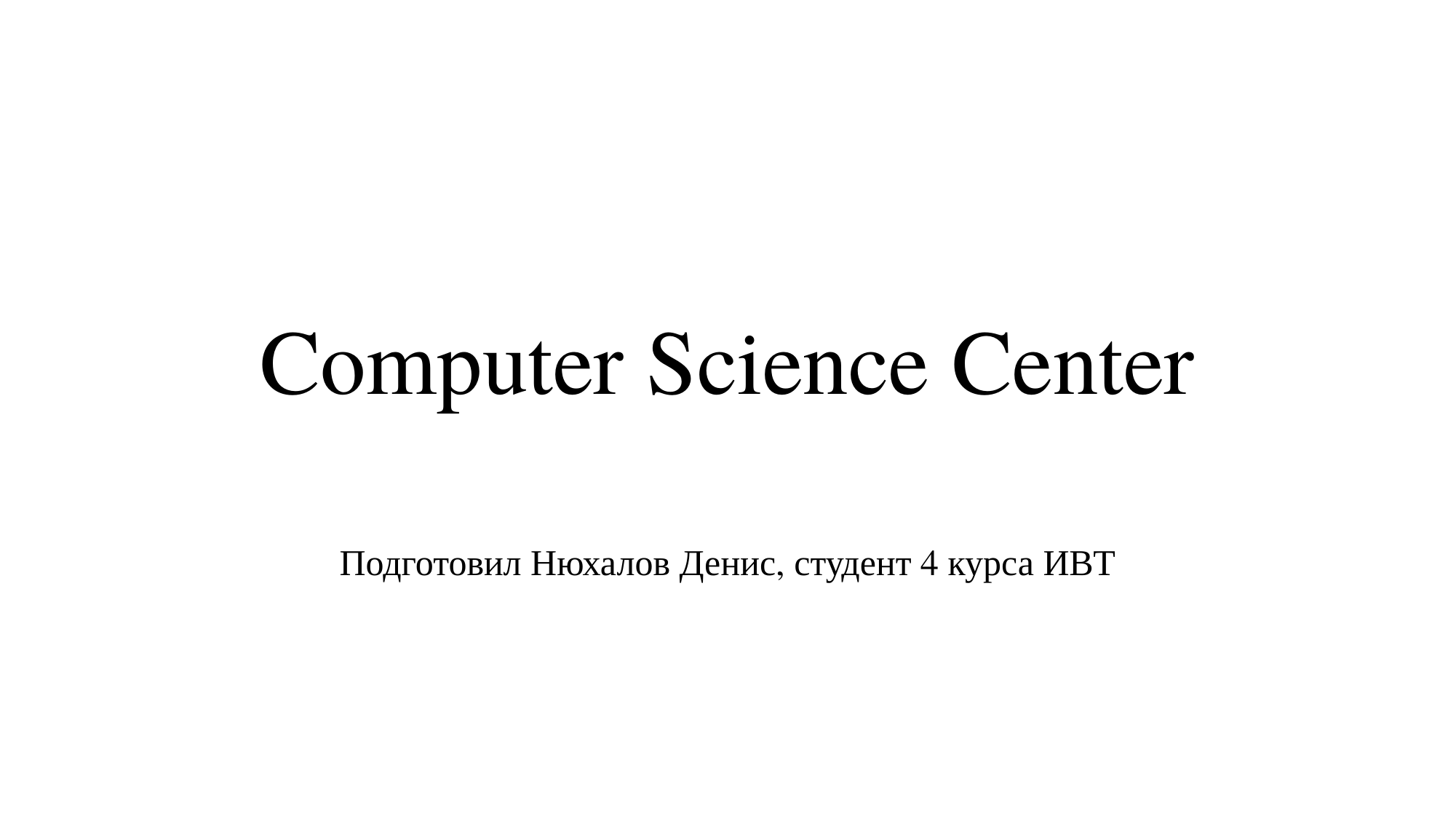

# Computer Science Center
Подготовил Нюхалов Денис, студент 4 курса ИВТ